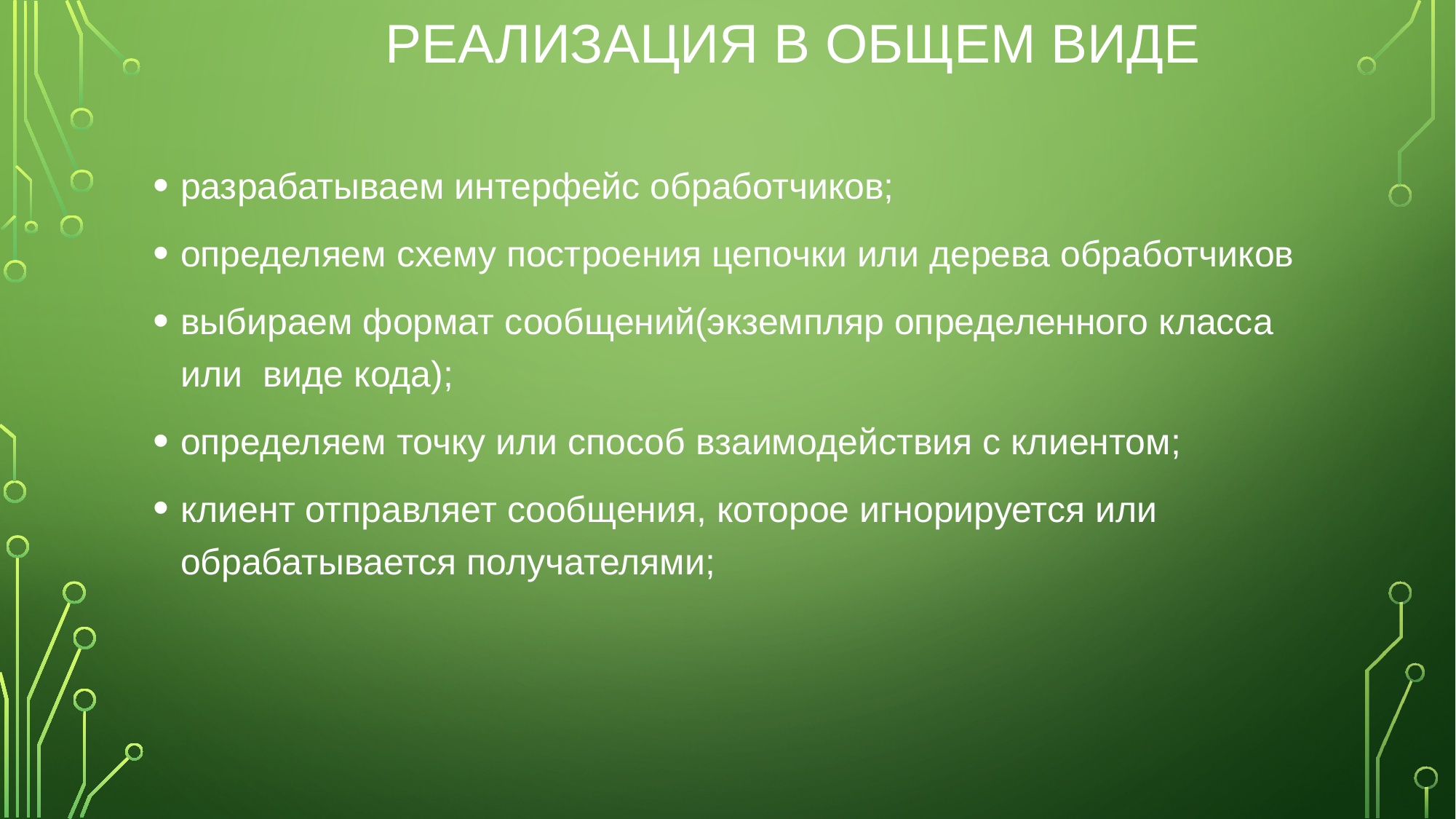

# Реализация в общем виде
разрабатываем интерфейс обработчиков;
определяем схему построения цепочки или дерева обработчиков
выбираем формат сообщений(экземпляр определенного класса или  виде кода);
определяем точку или способ взаимодействия с клиентом;
клиент отправляет сообщения, которое игнорируется или обрабатывается получателями;